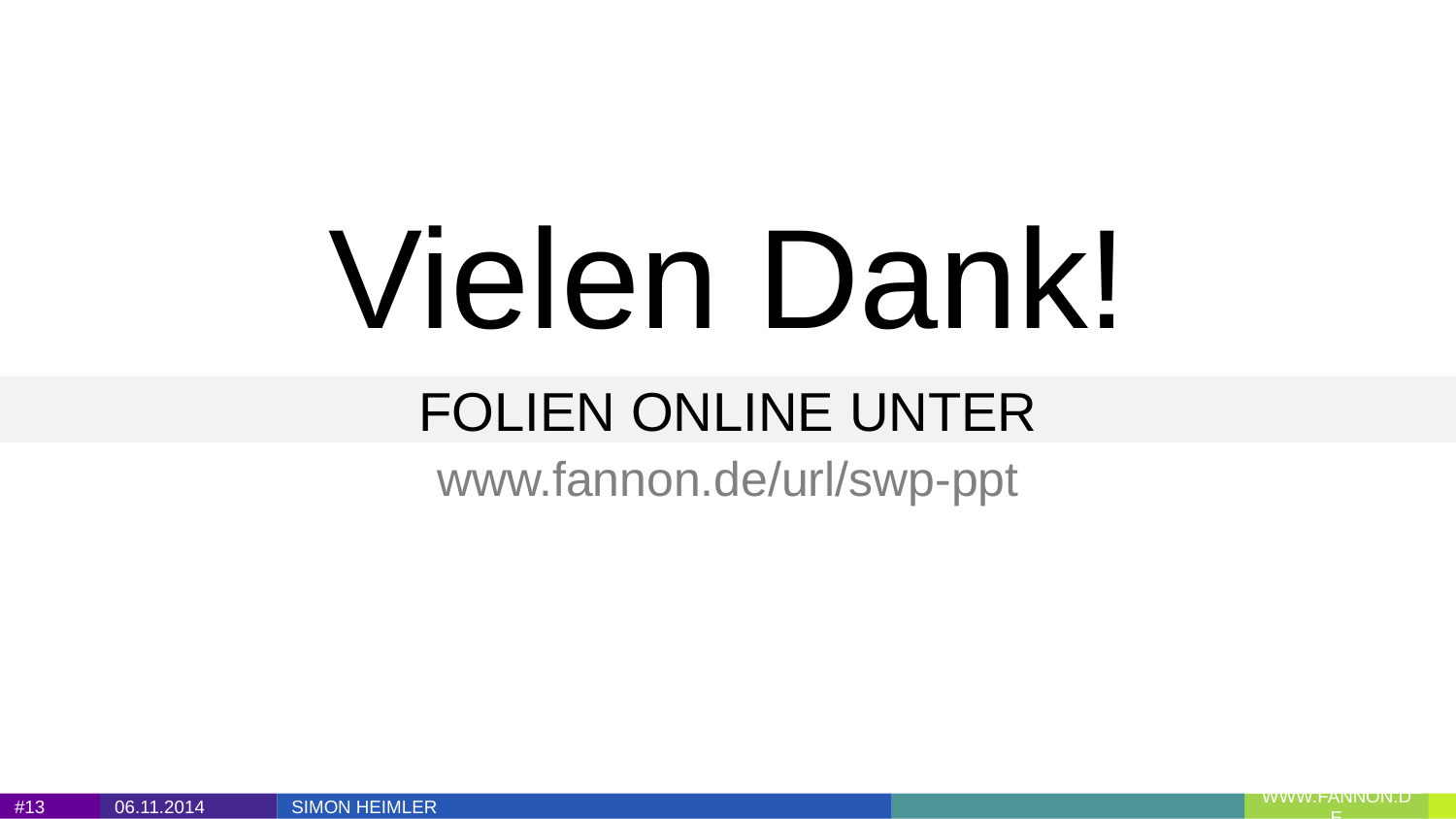

# Vielen Dank!

FOLIEN ONLINE UNTER
www.fannon.de/url/swp-ppt